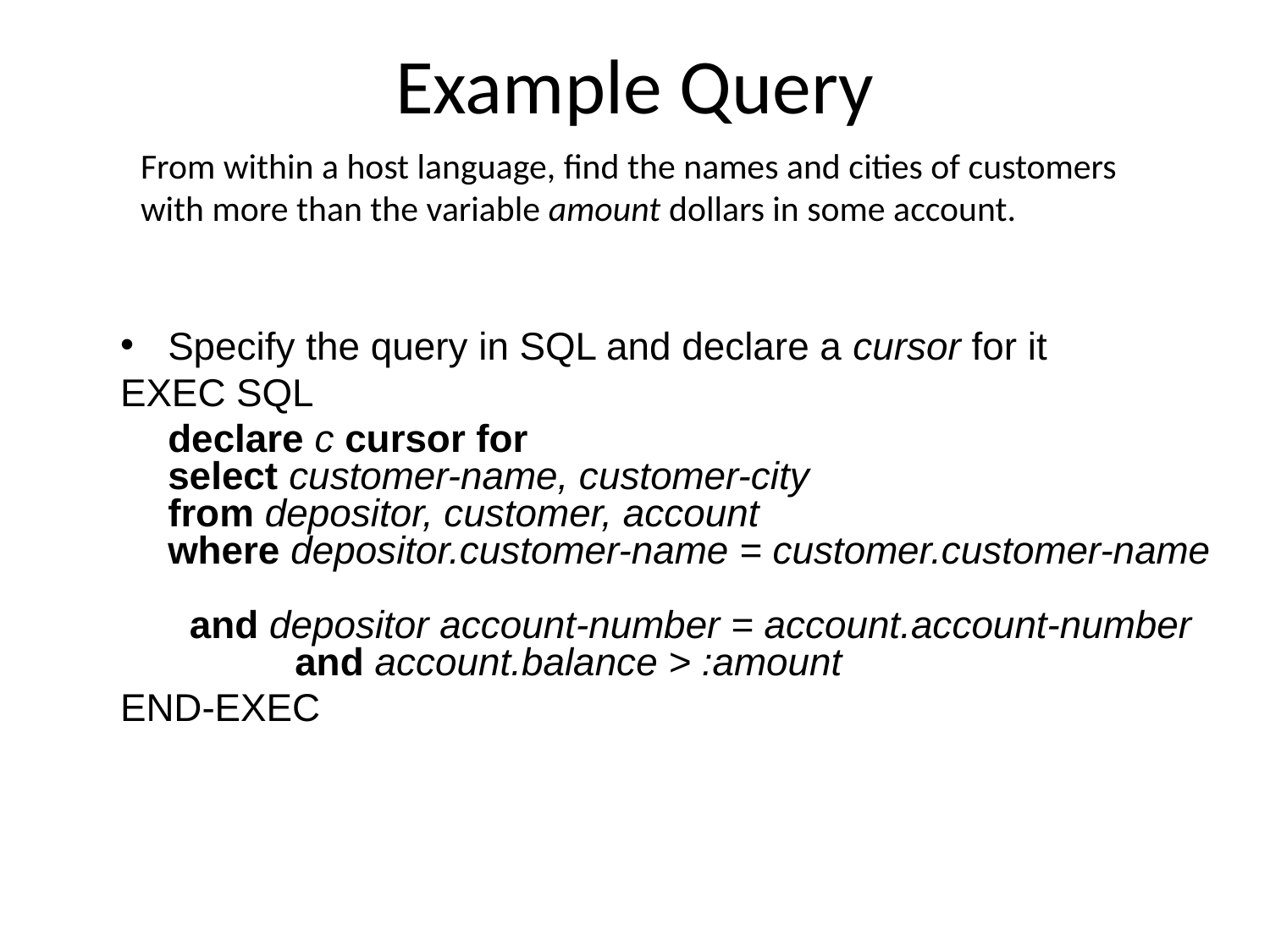

# Example Query
From within a host language, find the names and cities of customers with more than the variable amount dollars in some account.
Specify the query in SQL and declare a cursor for it
EXEC SQL
	declare c cursor for
select customer-name, customer-city
from depositor, customer, account
where depositor.customer-name = customer.customer-name
  and depositor account-number = account.account-number
	and account.balance > :amount
END-EXEC